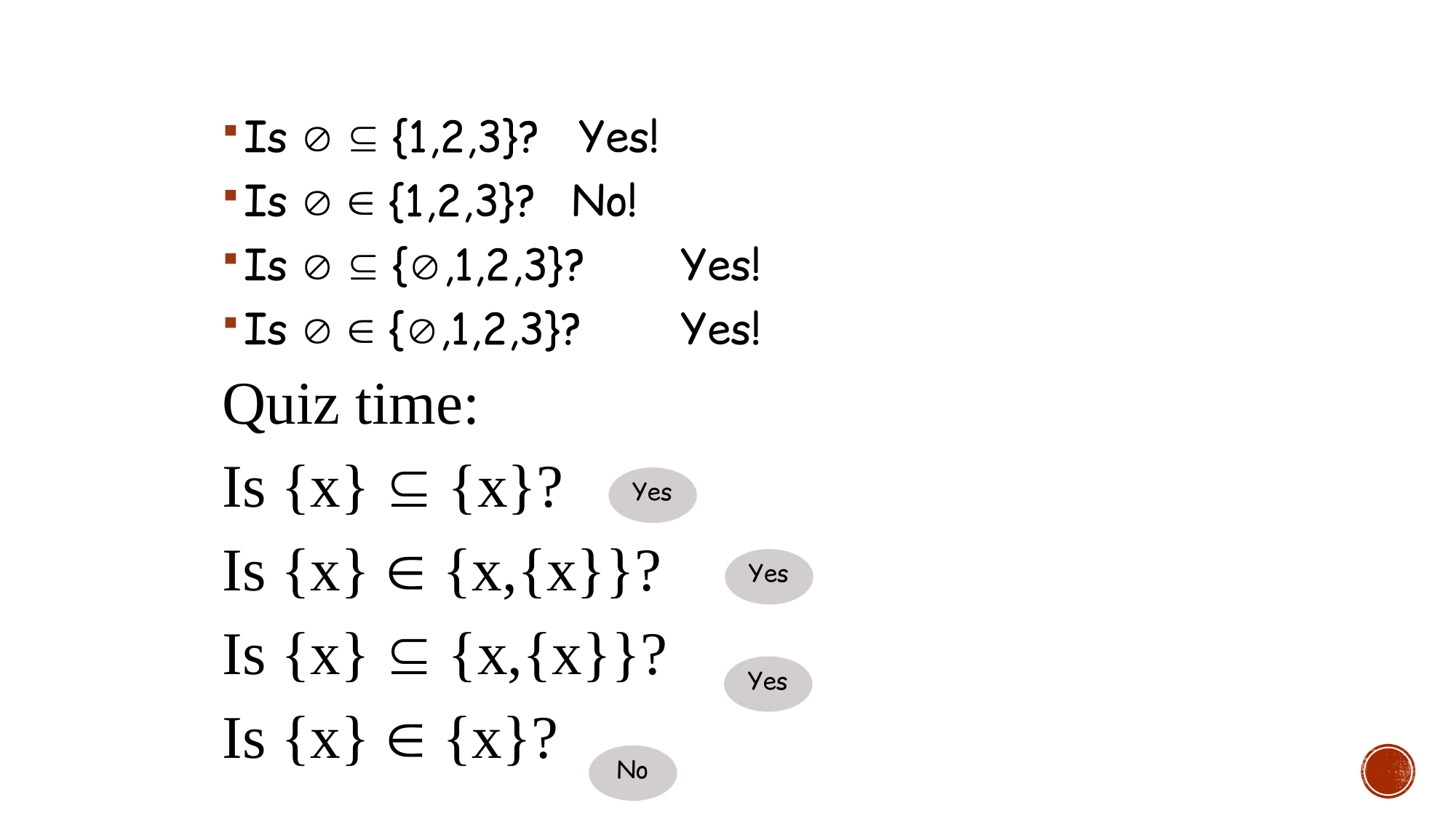

Is ∅ ⊆ {1,2,3}?   Yes!
Is ∅ ∈ {1,2,3}?	No!
Is ∅ ⊆ {∅,1,2,3}? 	Yes!
Is ∅ ∈ {∅,1,2,3}? 	Yes!
Quiz time:
Is {x} ⊆ {x}?
Is {x} ∈ {x,{x}}?
Is {x} ⊆ {x,{x}}?
Is {x} ∈ {x}?

Yes

Yes

Yes

No